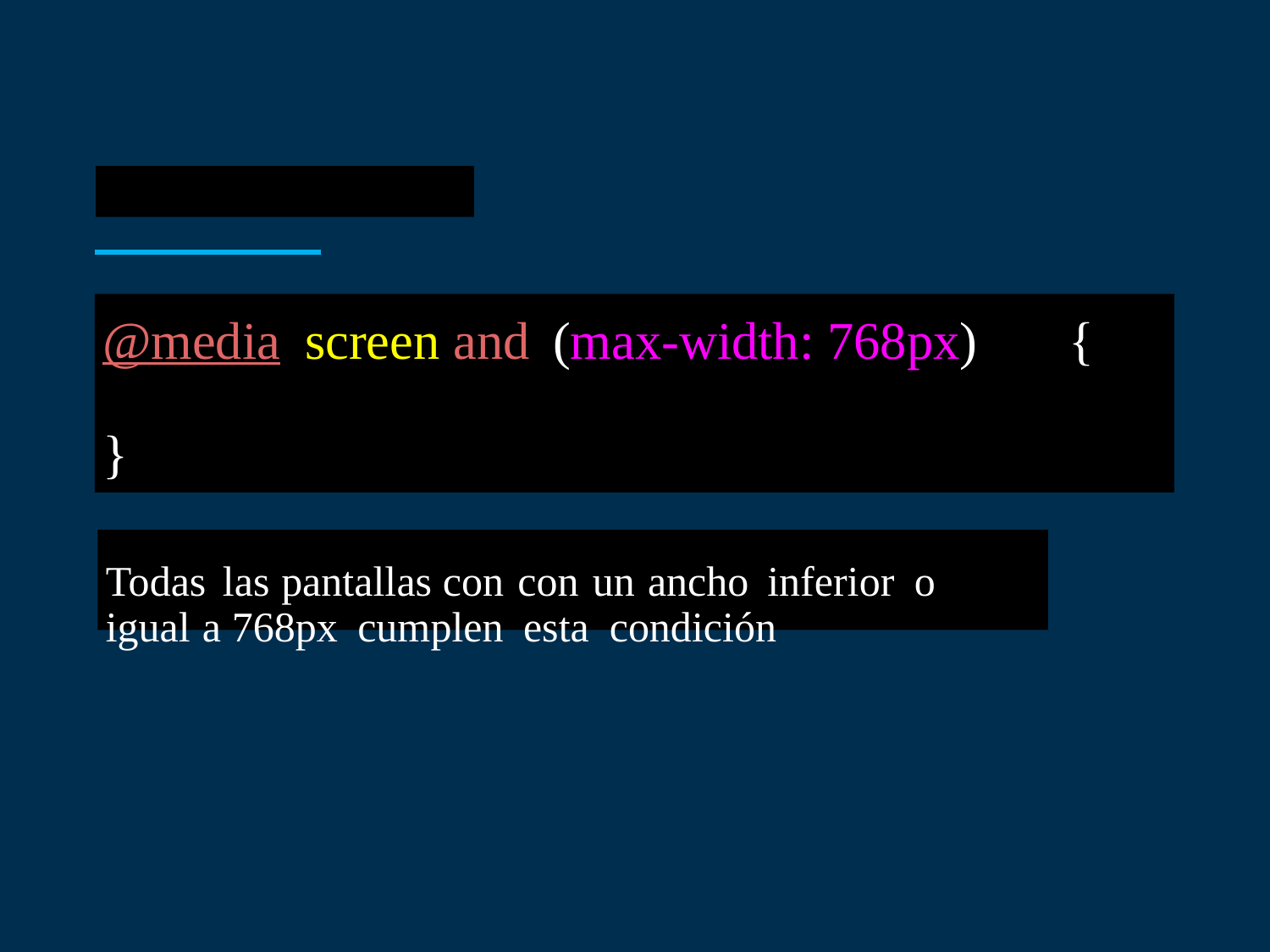

@media screen and (max-width: 768px)
{
}

Todas las pantallas con con un ancho inferior o
igual a 768px cumplen esta condición